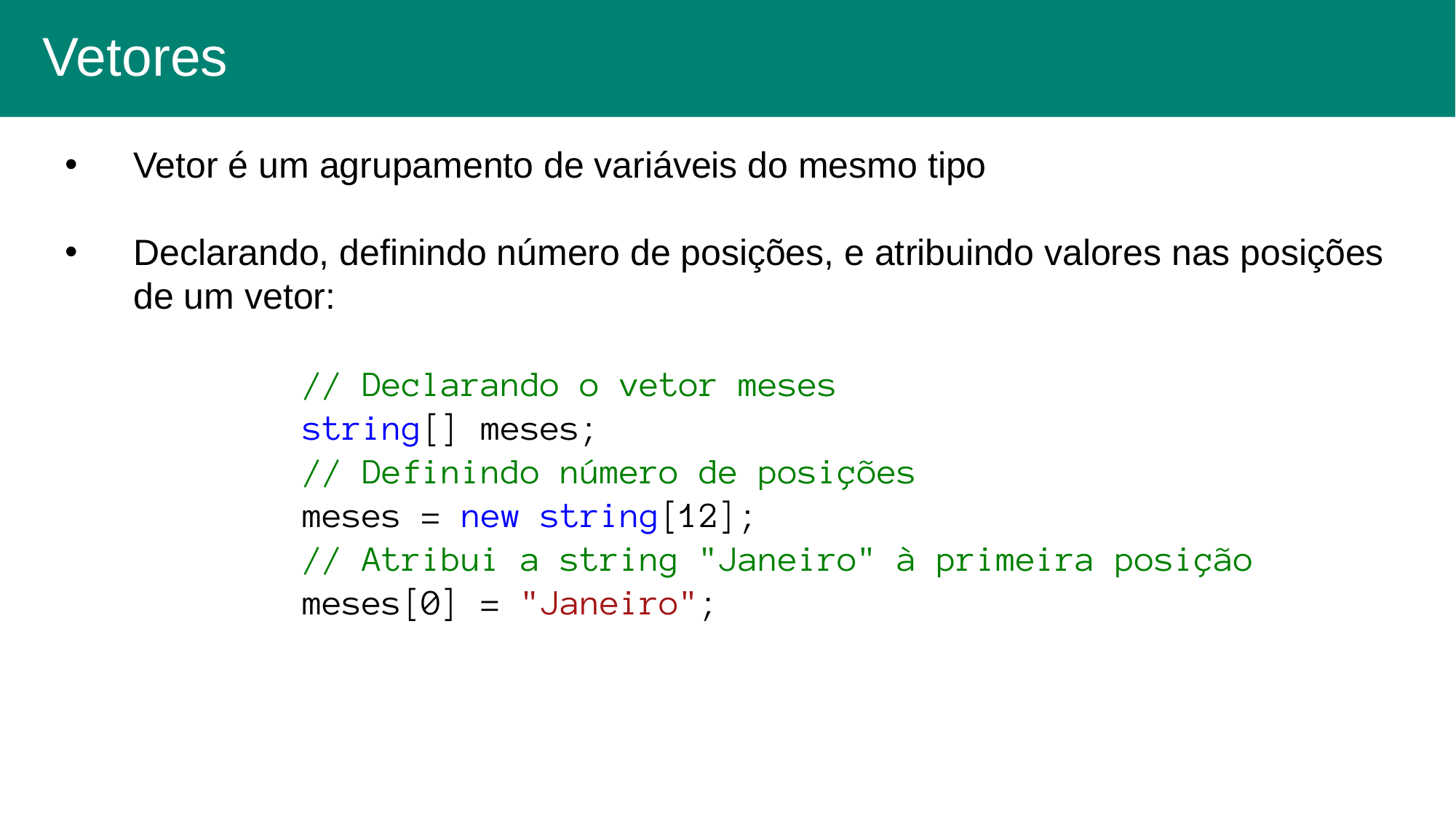

Vetores
Vetor é um agrupamento de variáveis do mesmo tipo

Declarando, definindo número de posições, e atribuindo valores nas posições de um vetor:

            // Declarando o vetor meses
            string[] meses;
            // Definindo número de posições
            meses = new string[12];
            // Atribui a string "Janeiro" à primeira posição
            meses[0] = "Janeiro";